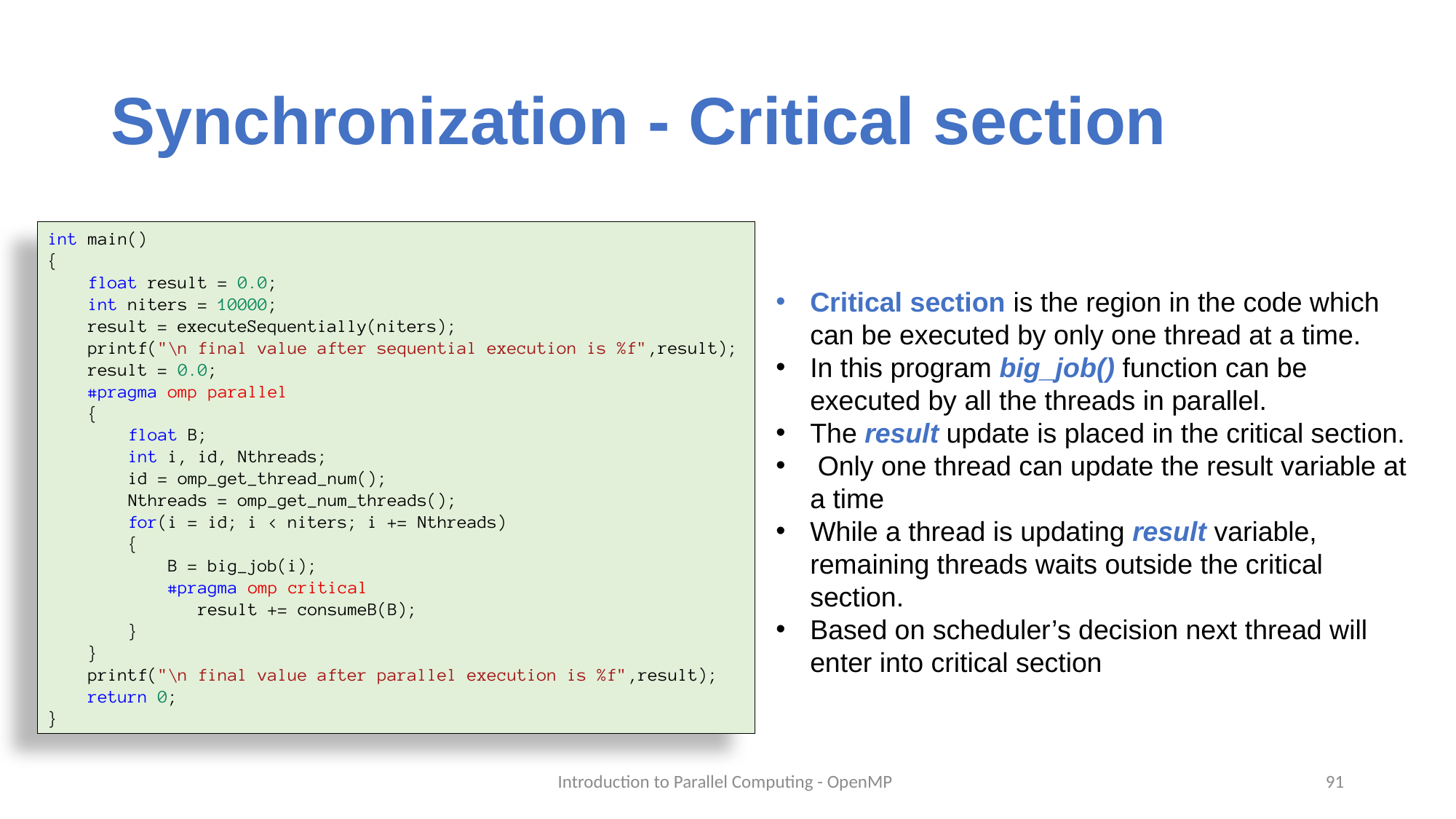

# Synchronization - Critical section
int main()
{
    float result = 0.0;
    int niters = 10000;
    result = executeSequentially(niters);
    printf("\n final value after sequential execution is %f",result);
    result = 0.0;
    #pragma omp parallel
    {
        float B;
        int i, id, Nthreads;
        id = omp_get_thread_num();
        Nthreads = omp_get_num_threads();
        for(i = id; i < niters; i += Nthreads)
        {
            B = big_job(i);
            #pragma omp critical
               result += consumeB(B);
        }
    }
    printf("\n final value after parallel execution is %f",result);
    return 0;
}
Critical section is the region in the code which can be executed by only one thread at a time.
In this program big_job() function can be executed by all the threads in parallel.
The result update is placed in the critical section.
 Only one thread can update the result variable at a time
While a thread is updating result variable, remaining threads waits outside the critical section.
Based on scheduler’s decision next thread will enter into critical section
Introduction to Parallel Computing - OpenMP
91